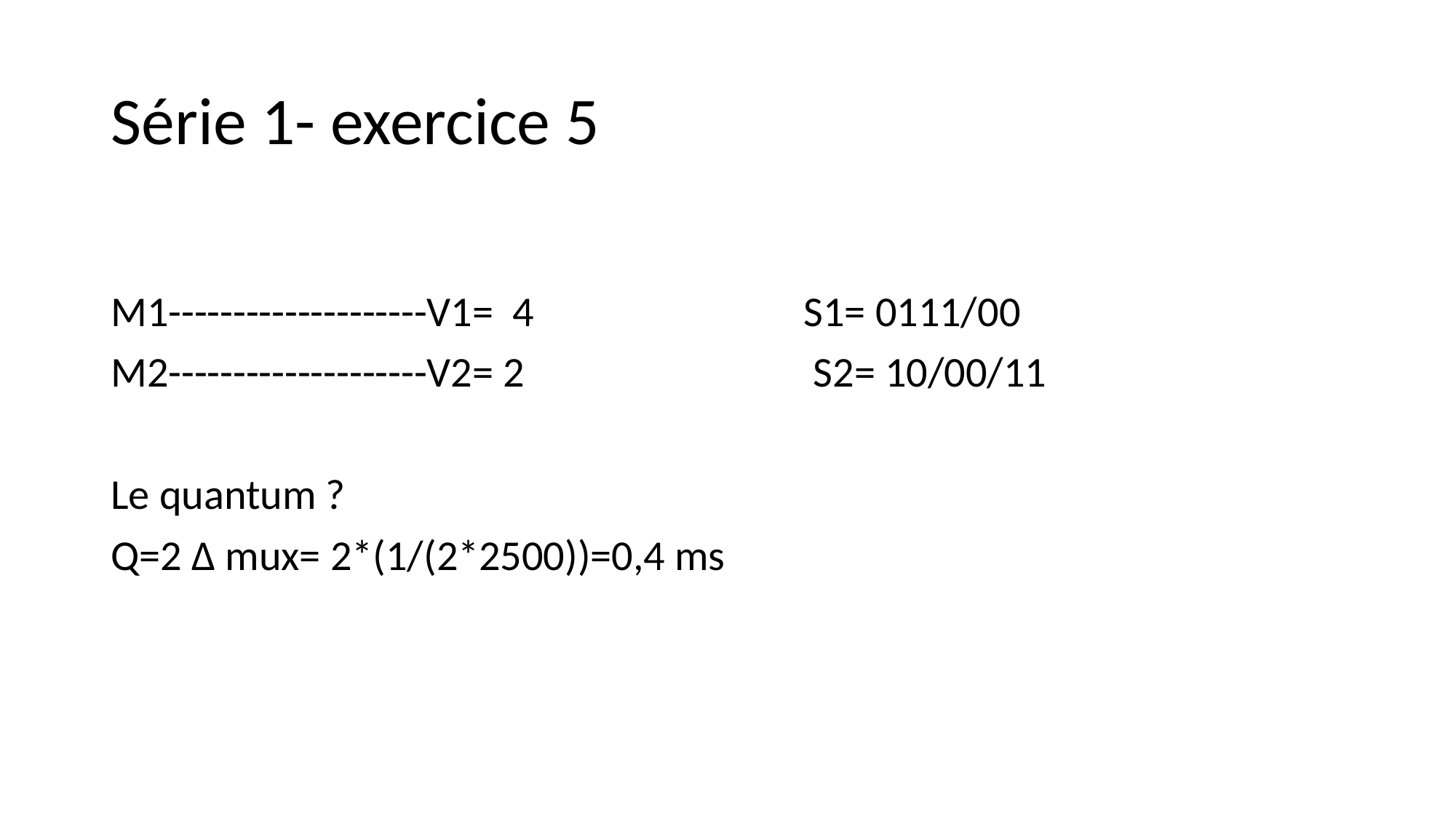

# Série 1- exercice 5

M1--------------------V1=  4                            S1= 0111/00
M2--------------------V2= 2                              S2= 10/00/11

Le quantum ?
Q=2 Δ mux= 2*(1/(2*2500))=0,4 ms